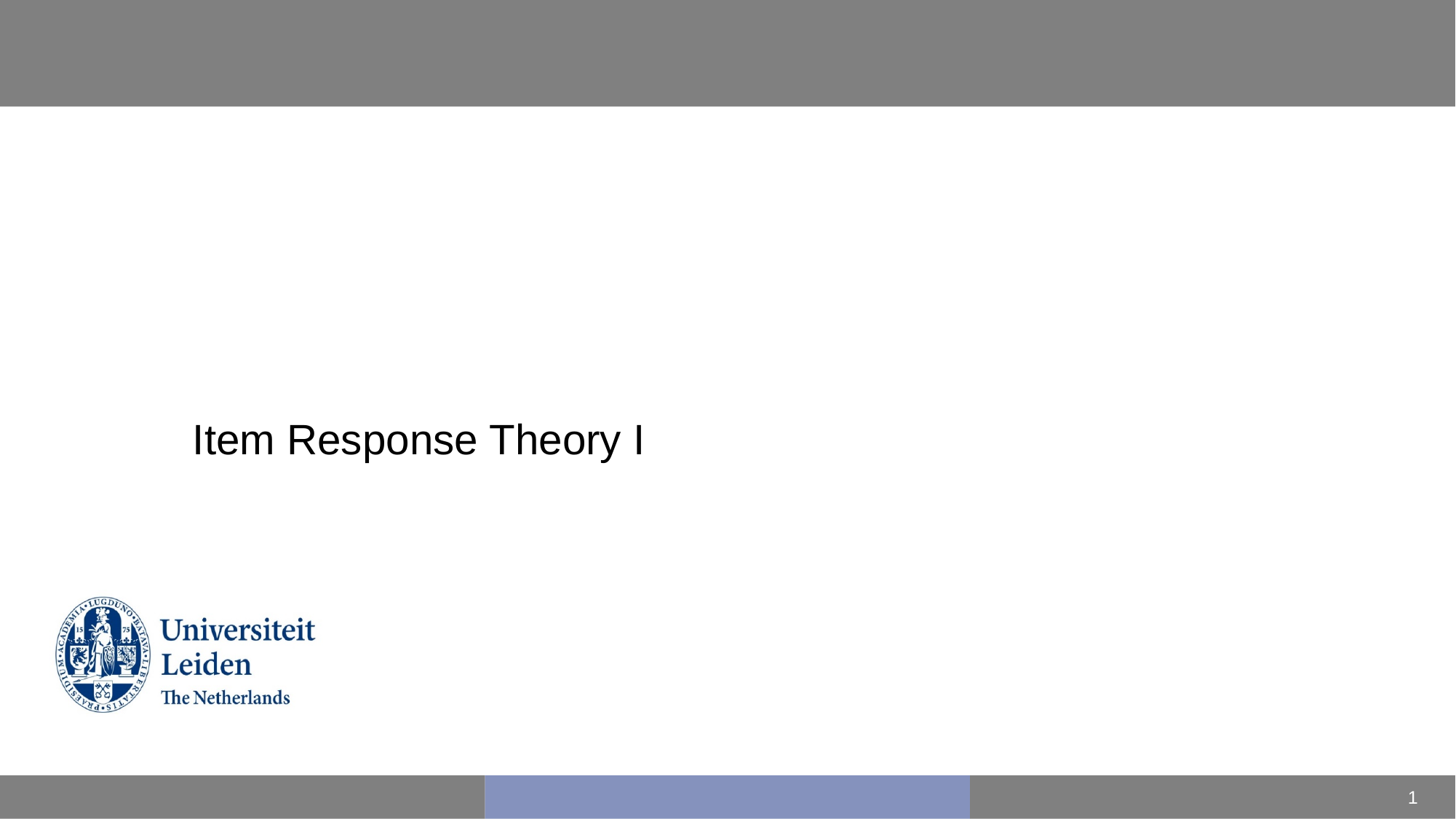

# Psychometrics and Structural Equation Modeling

Item Response Theory I
1